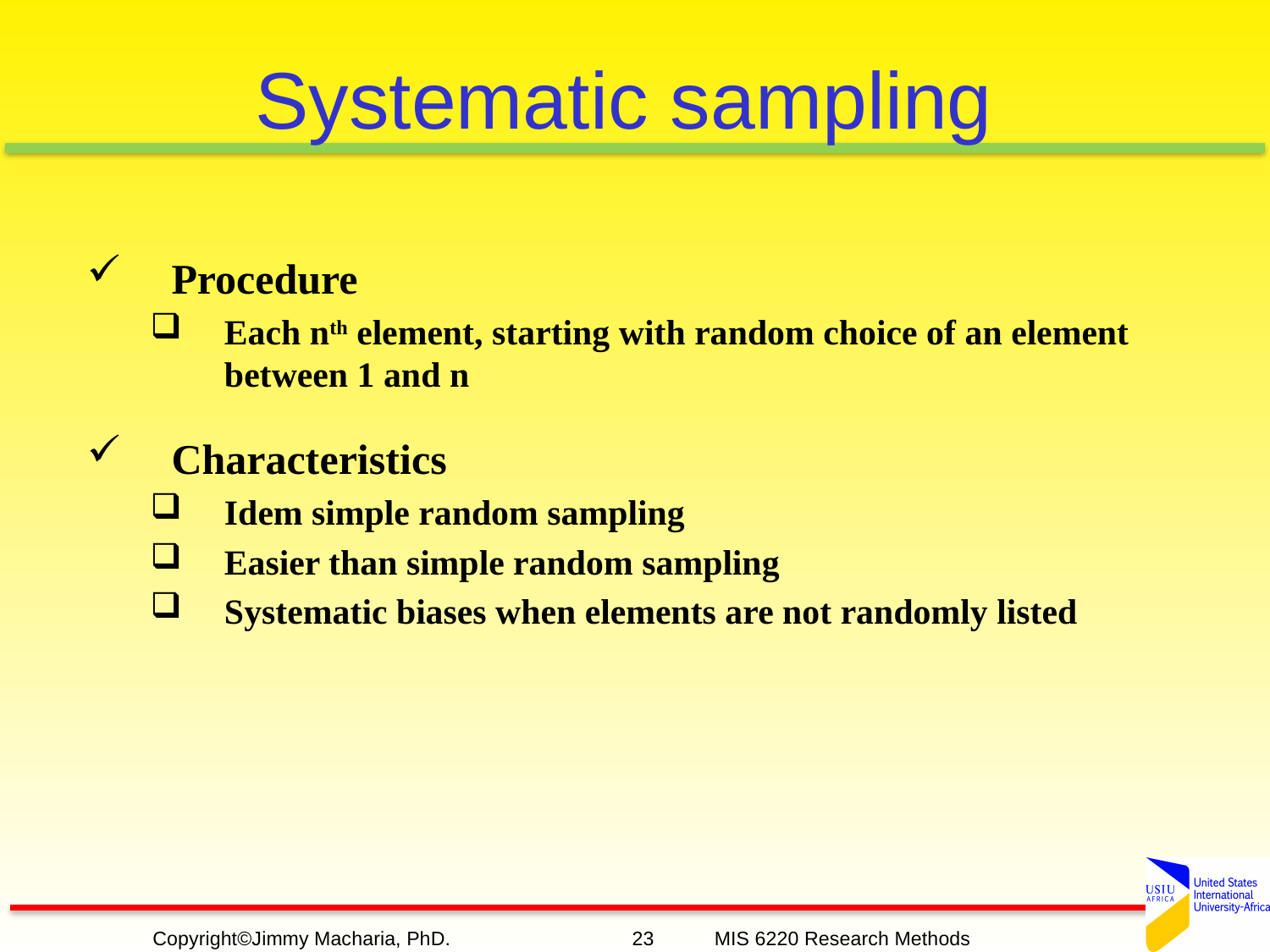

# Systematic sampling

Procedure
Each nth element, starting with random choice of an element between 1 and n

Characteristics
Idem simple random sampling
Easier than simple random sampling
Systematic biases when elements are not randomly listed